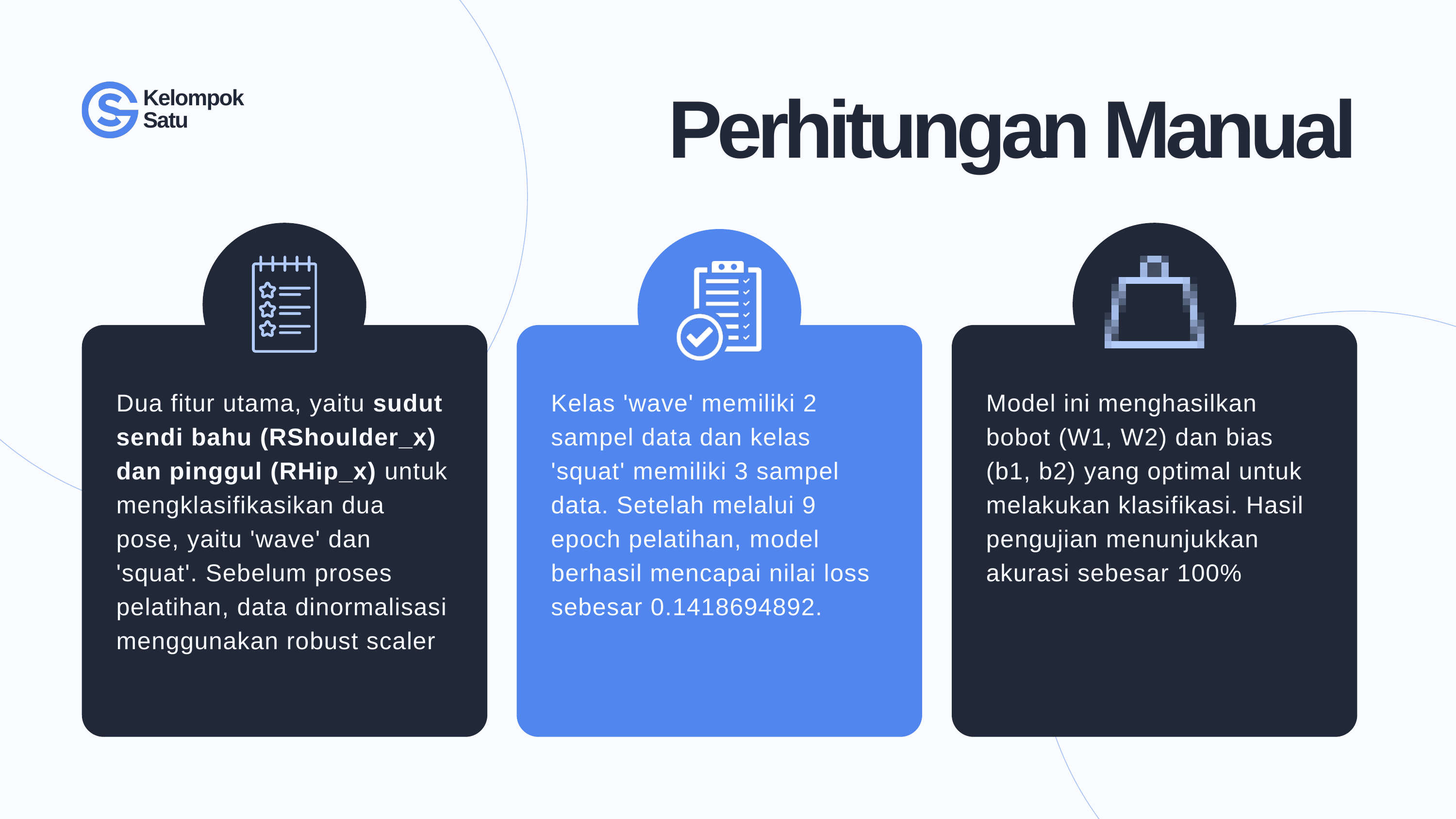

Kelompok
Satu
Perhitungan Manual

Dua fitur utama, yaitu sudut sendi bahu (RShoulder_x) dan pinggul (RHip_x) untuk mengklasifikasikan dua pose, yaitu 'wave' dan 'squat'. Sebelum proses pelatihan, data dinormalisasi menggunakan robust scaler
Kelas 'wave' memiliki 2 sampel data dan kelas 'squat' memiliki 3 sampel data. Setelah melalui 9 epoch pelatihan, model berhasil mencapai nilai loss sebesar 0.1418694892.
Model ini menghasilkan bobot (W1, W2) dan bias (b1, b2) yang optimal untuk melakukan klasifikasi. Hasil pengujian menunjukkan akurasi sebesar 100%